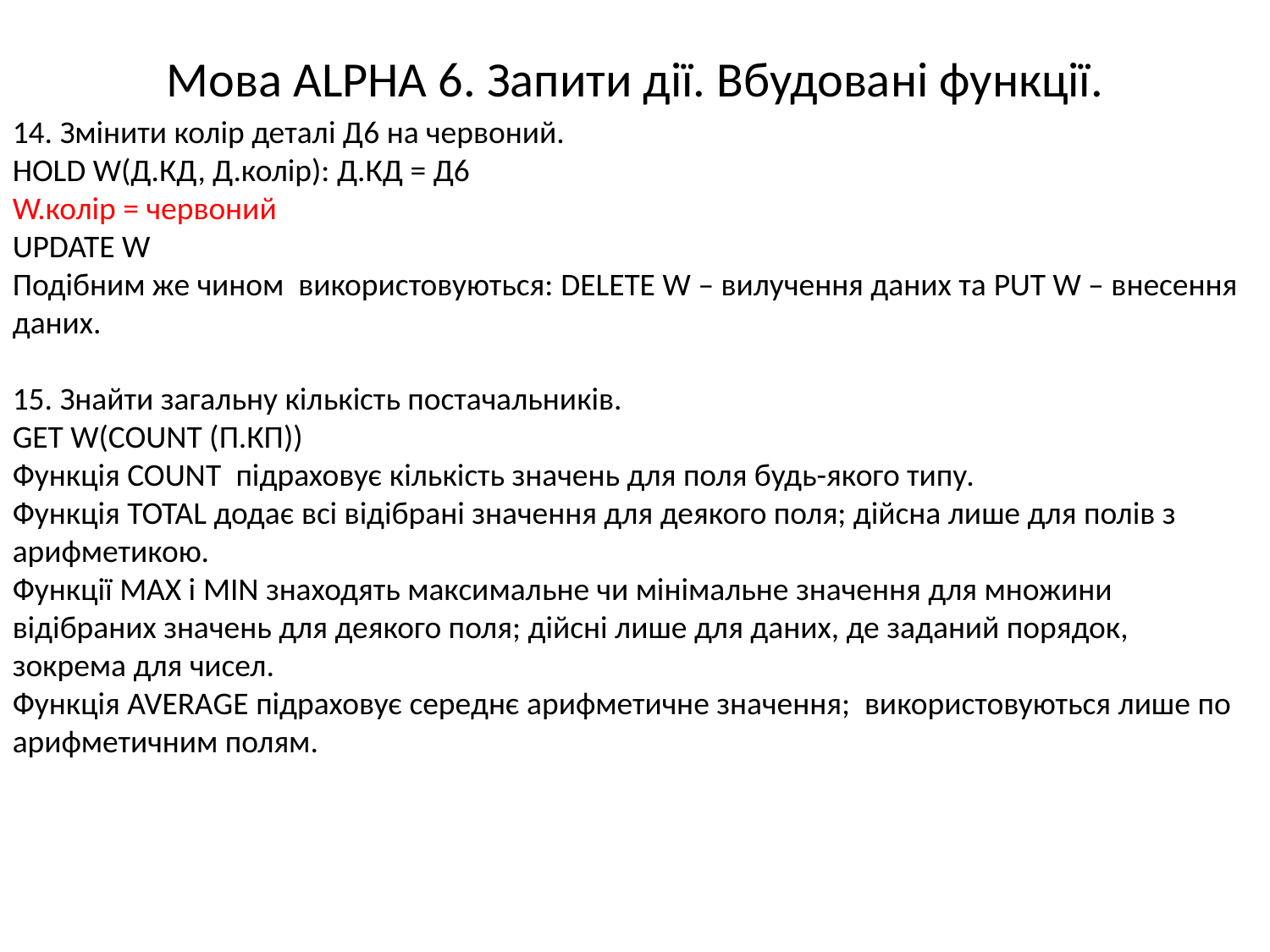

# Мова ALPHA 6. Запити дії. Вбудовані функції.
14. Змінити колір деталі Д6 на червоний.
HOLD W(Д.КД, Д.колір): Д.КД = Д6
W.колір = червоний
UPDATE W
Подібним же чином  використовуються: DELETE W – вилучення даних та PUT W – внесення даних.

15. Знайти загальну кількість постачальників.
GET W(COUNT (П.КП))
Функція COUNT  підраховує кількість значень для поля будь-якого типу.
Функція TOTAL додає всі відібрані значення для деякого поля; дійсна лише для полів з арифметикою.
Функції MAX і MIN знаходять максимальне чи мінімальне значення для множини відібраних значень для деякого поля; дійсні лише для даних, де заданий порядок, зокрема для чисел.
Функція AVERAGE підраховує середнє арифметичне значення;  використовуються лише по арифметичним полям.